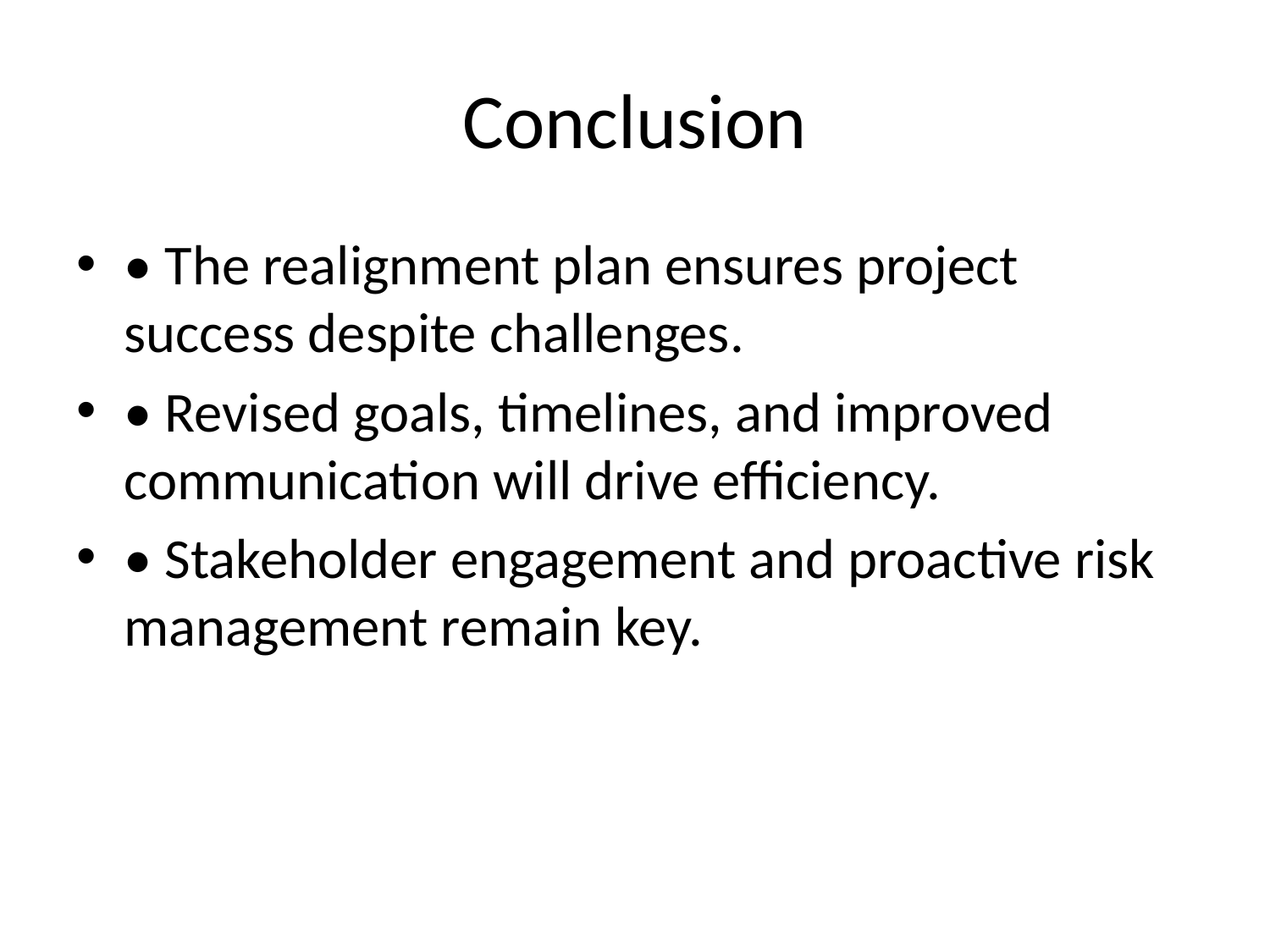

# Conclusion
• The realignment plan ensures project success despite challenges.
• Revised goals, timelines, and improved communication will drive efficiency.
• Stakeholder engagement and proactive risk management remain key.